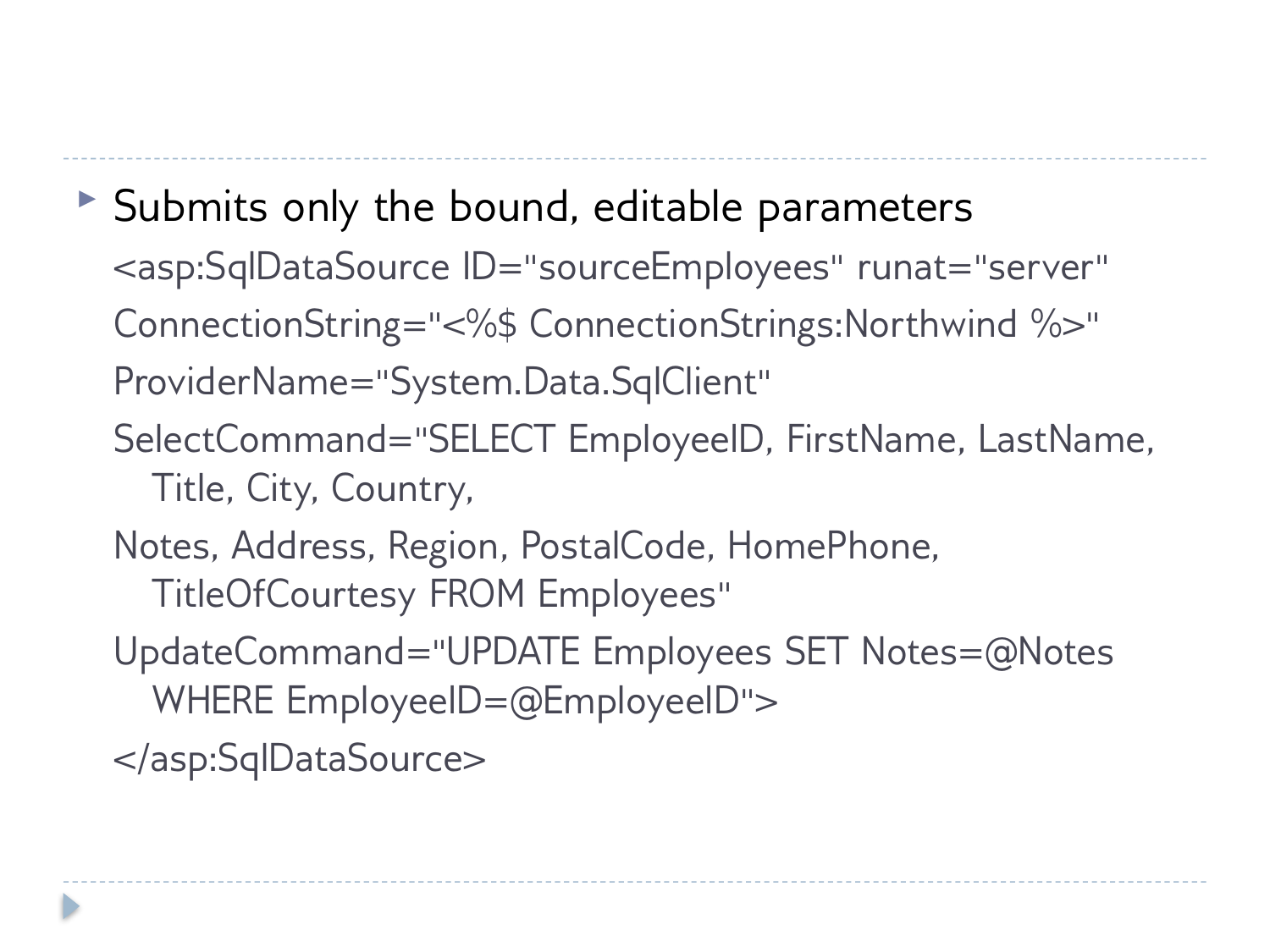

#
Submits only the bound, editable parameters
<asp:SqlDataSource ID="sourceEmployees" runat="server"
ConnectionString="<%$ ConnectionStrings:Northwind %>"
ProviderName="System.Data.SqlClient"
SelectCommand="SELECT EmployeeID, FirstName, LastName, Title, City, Country,
Notes, Address, Region, PostalCode, HomePhone, TitleOfCourtesy FROM Employees"
UpdateCommand="UPDATE Employees SET Notes=@Notes WHERE EmployeeID=@EmployeeID">
</asp:SqlDataSource>